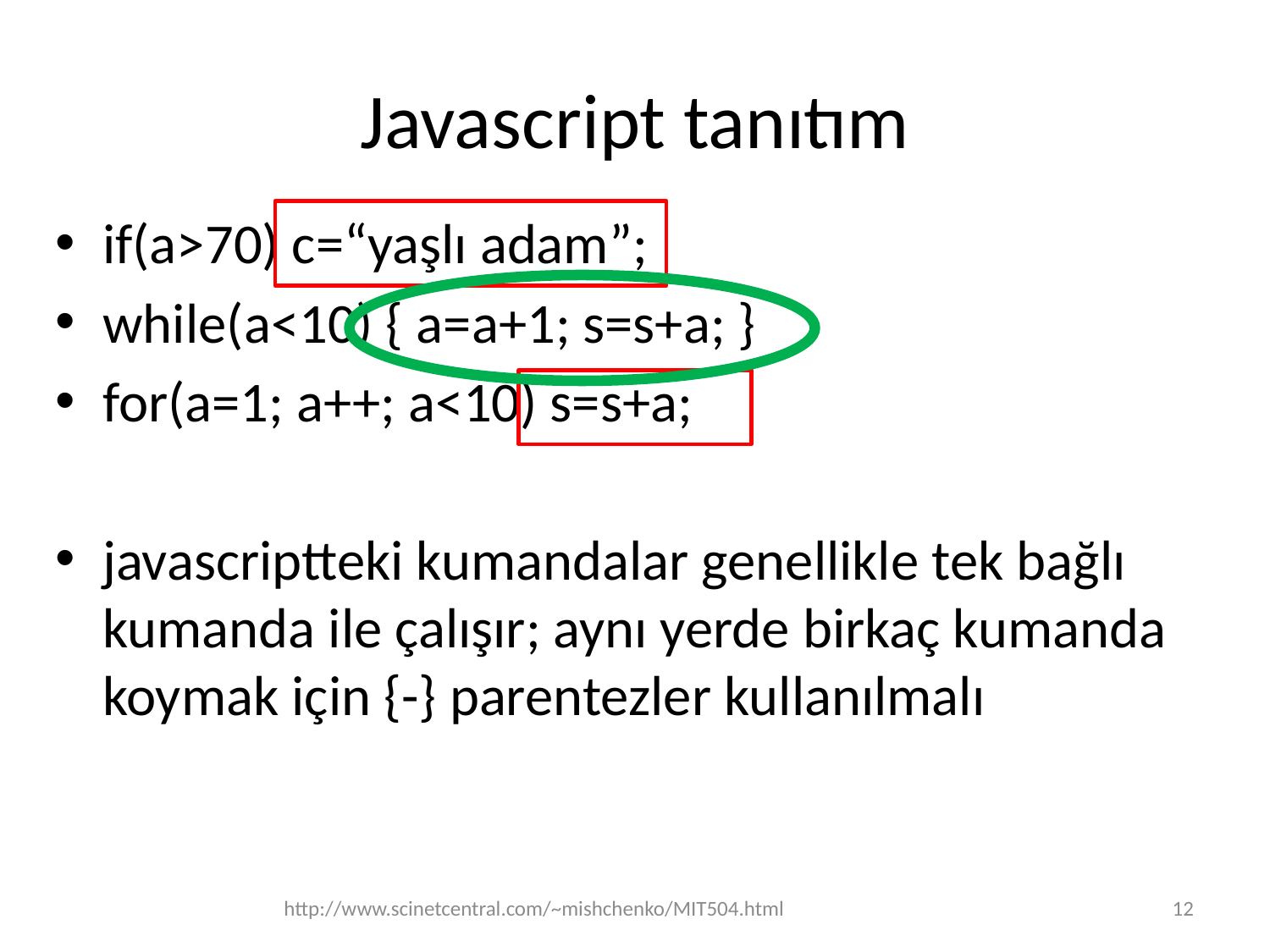

# Javascript tanıtım
if(a>70) c=“yaşlı adam”;
while(a<10) { a=a+1; s=s+a; }
for(a=1; a++; a<10) s=s+a;

javascriptteki kumandalar genellikle tek bağlı kumanda ile çalışır; aynı yerde birkaç kumanda koymak için {-} parentezler kullanılmalı

http://www.scinetcentral.com/~mishchenko/MIT504.html
12